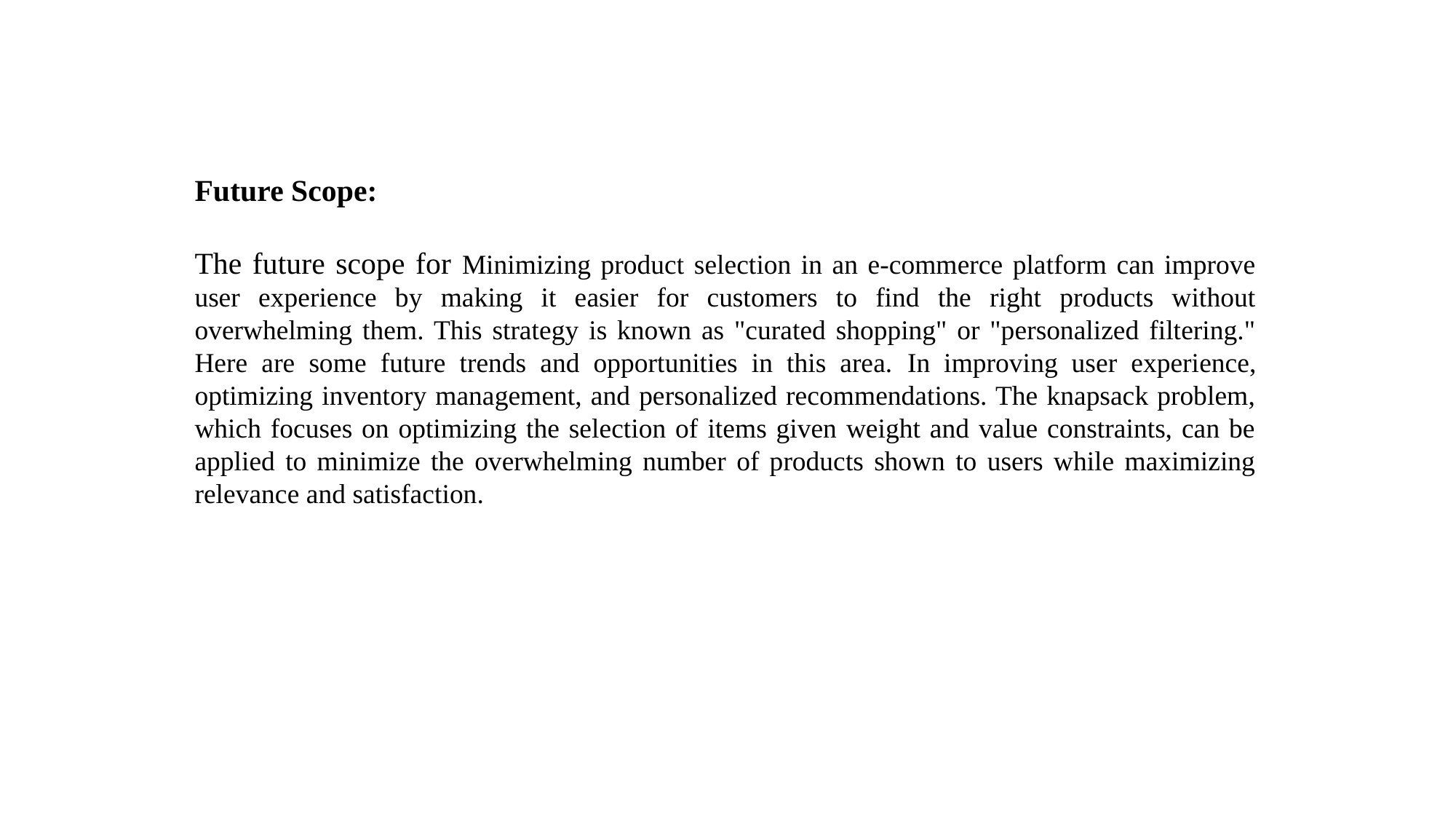

Future Scope:

The future scope for Minimizing product selection in an e-commerce platform can improve user experience by making it easier for customers to find the right products without overwhelming them. This strategy is known as "curated shopping" or "personalized filtering." Here are some future trends and opportunities in this area. In improving user experience, optimizing inventory management, and personalized recommendations. The knapsack problem, which focuses on optimizing the selection of items given weight and value constraints, can be applied to minimize the overwhelming number of products shown to users while maximizing relevance and satisfaction.